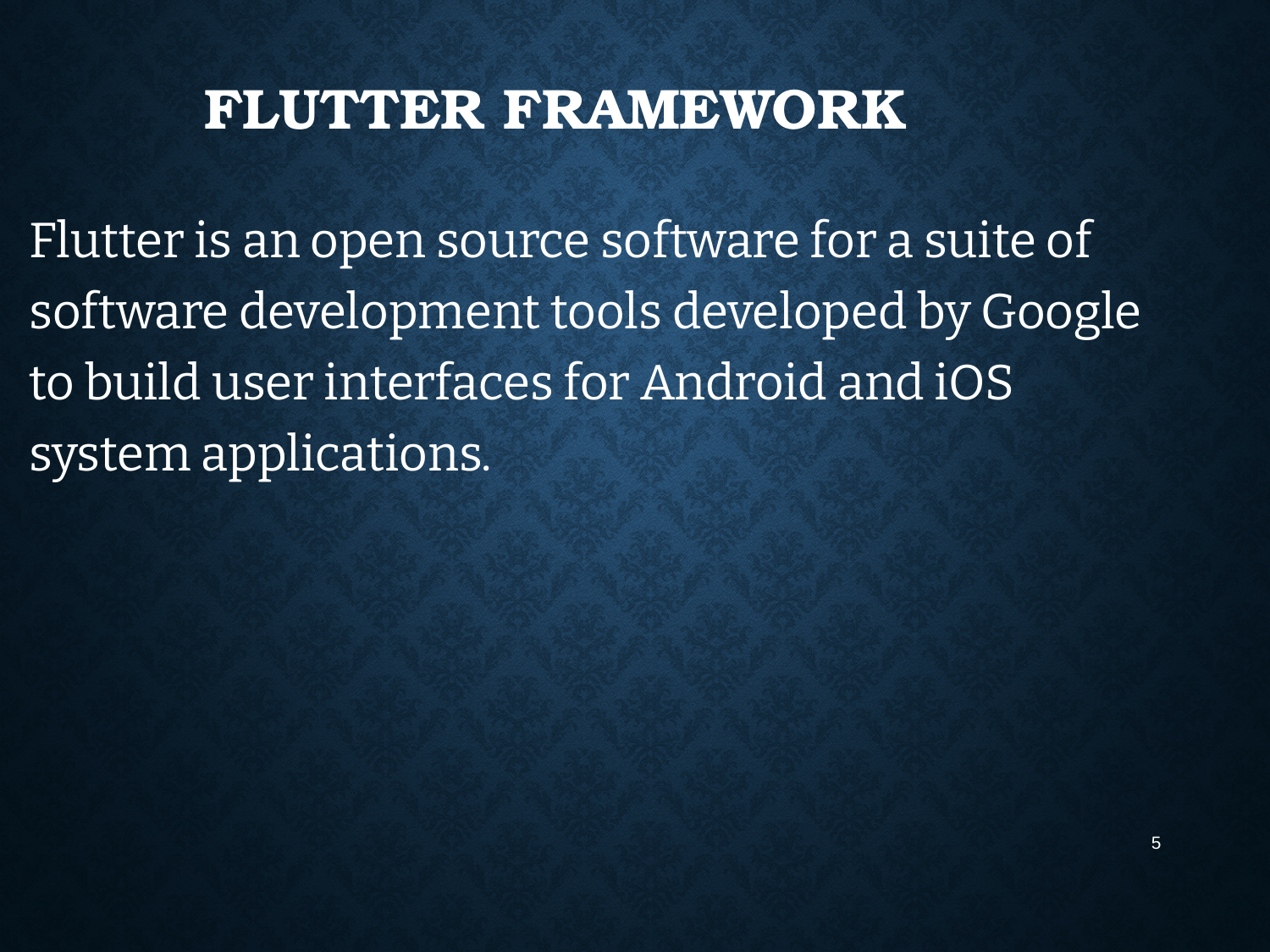

# Flutter framework
Flutter is an open source software for a suite of software development tools developed by Google to build user interfaces for Android and iOS system applications.
5